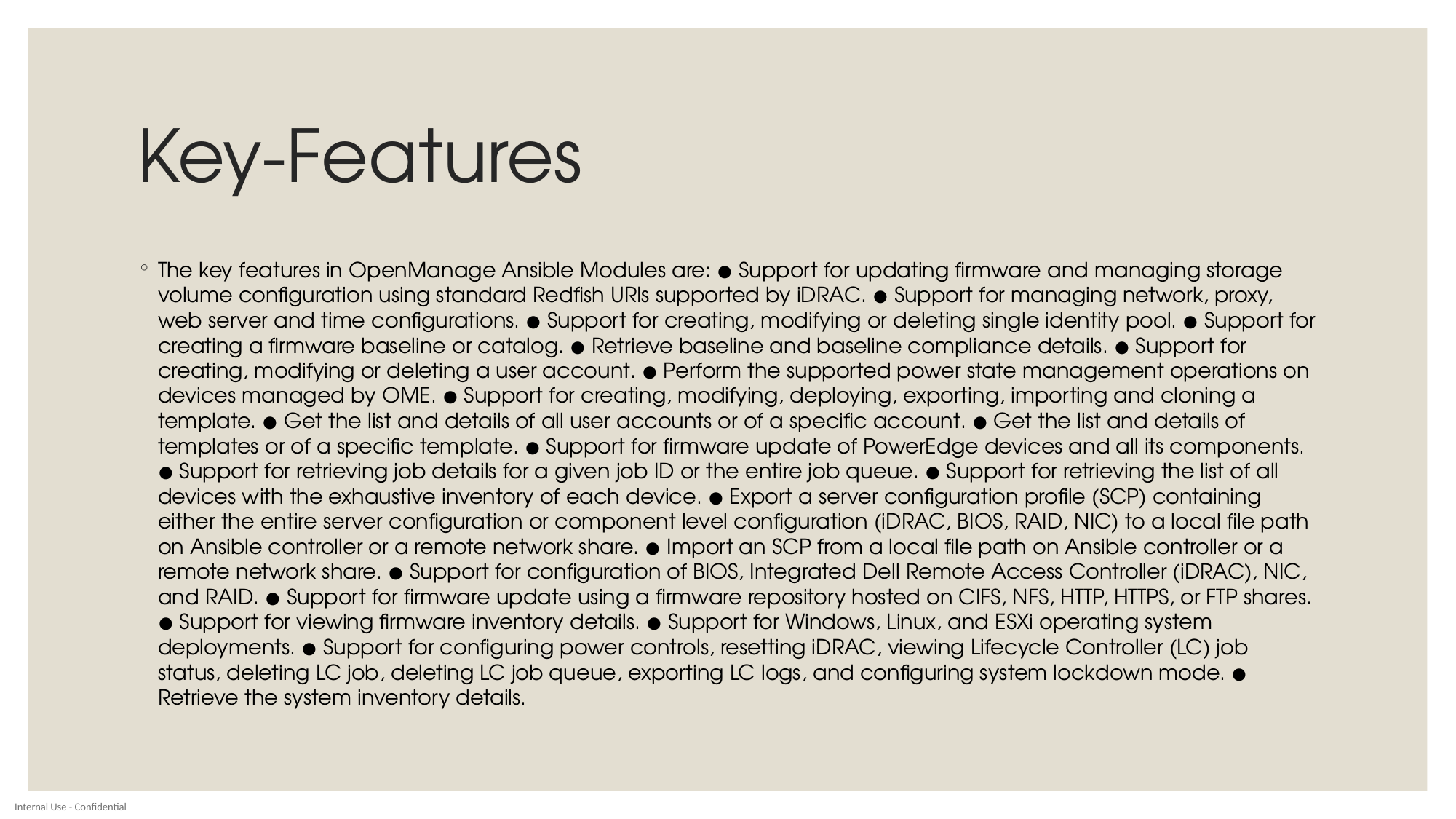

# Key-Features
The key features in OpenManage Ansible Modules are: ● Support for updating firmware and managing storage volume configuration using standard Redfish URIs supported by iDRAC. ● Support for managing network, proxy, web server and time configurations. ● Support for creating, modifying or deleting single identity pool. ● Support for creating a firmware baseline or catalog. ● Retrieve baseline and baseline compliance details. ● Support for creating, modifying or deleting a user account. ● Perform the supported power state management operations on devices managed by OME. ● Support for creating, modifying, deploying, exporting, importing and cloning a template. ● Get the list and details of all user accounts or of a specific account. ● Get the list and details of templates or of a specific template. ● Support for firmware update of PowerEdge devices and all its components. ● Support for retrieving job details for a given job ID or the entire job queue. ● Support for retrieving the list of all devices with the exhaustive inventory of each device. ● Export a server configuration profile (SCP) containing either the entire server configuration or component level configuration (iDRAC, BIOS, RAID, NIC) to a local file path on Ansible controller or a remote network share. ● Import an SCP from a local file path on Ansible controller or a remote network share. ● Support for configuration of BIOS, Integrated Dell Remote Access Controller (iDRAC), NIC, and RAID. ● Support for firmware update using a firmware repository hosted on CIFS, NFS, HTTP, HTTPS, or FTP shares. ● Support for viewing firmware inventory details. ● Support for Windows, Linux, and ESXi operating system deployments. ● Support for configuring power controls, resetting iDRAC, viewing Lifecycle Controller (LC) job status, deleting LC job, deleting LC job queue, exporting LC logs, and configuring system lockdown mode. ● Retrieve the system inventory details.